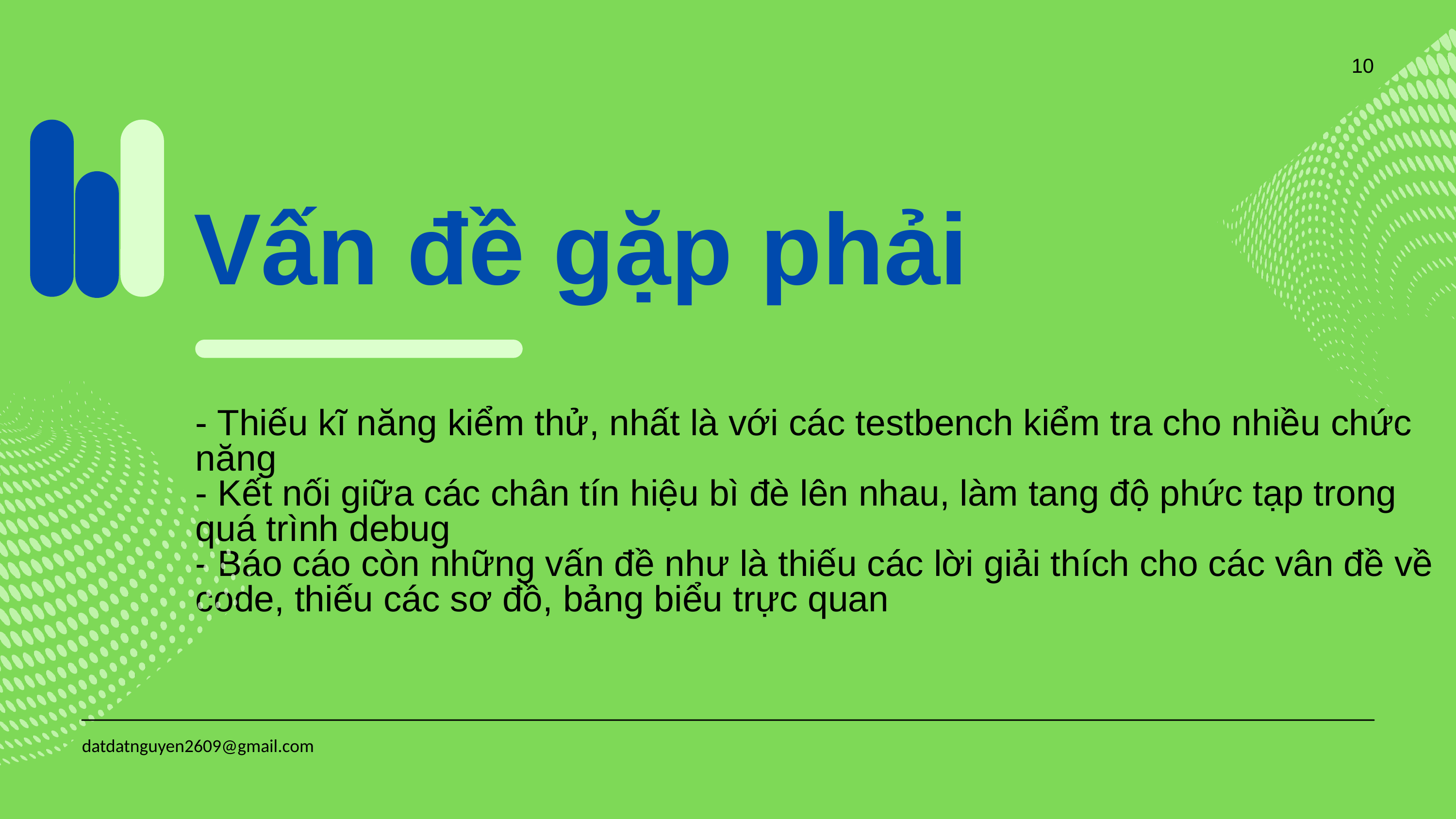

10

Vấn đề gặp phải

- Thiếu kĩ năng kiểm thử, nhất là với các testbench kiểm tra cho nhiều chức năng
- Kết nối giữa các chân tín hiệu bì đè lên nhau, làm tang độ phức tạp trong quá trình debug
- Báo cáo còn những vấn đề như là thiếu các lời giải thích cho các vân đề về code, thiếu các sơ đồ, bảng biểu trực quan

datdatnguyen2609@gmail.com